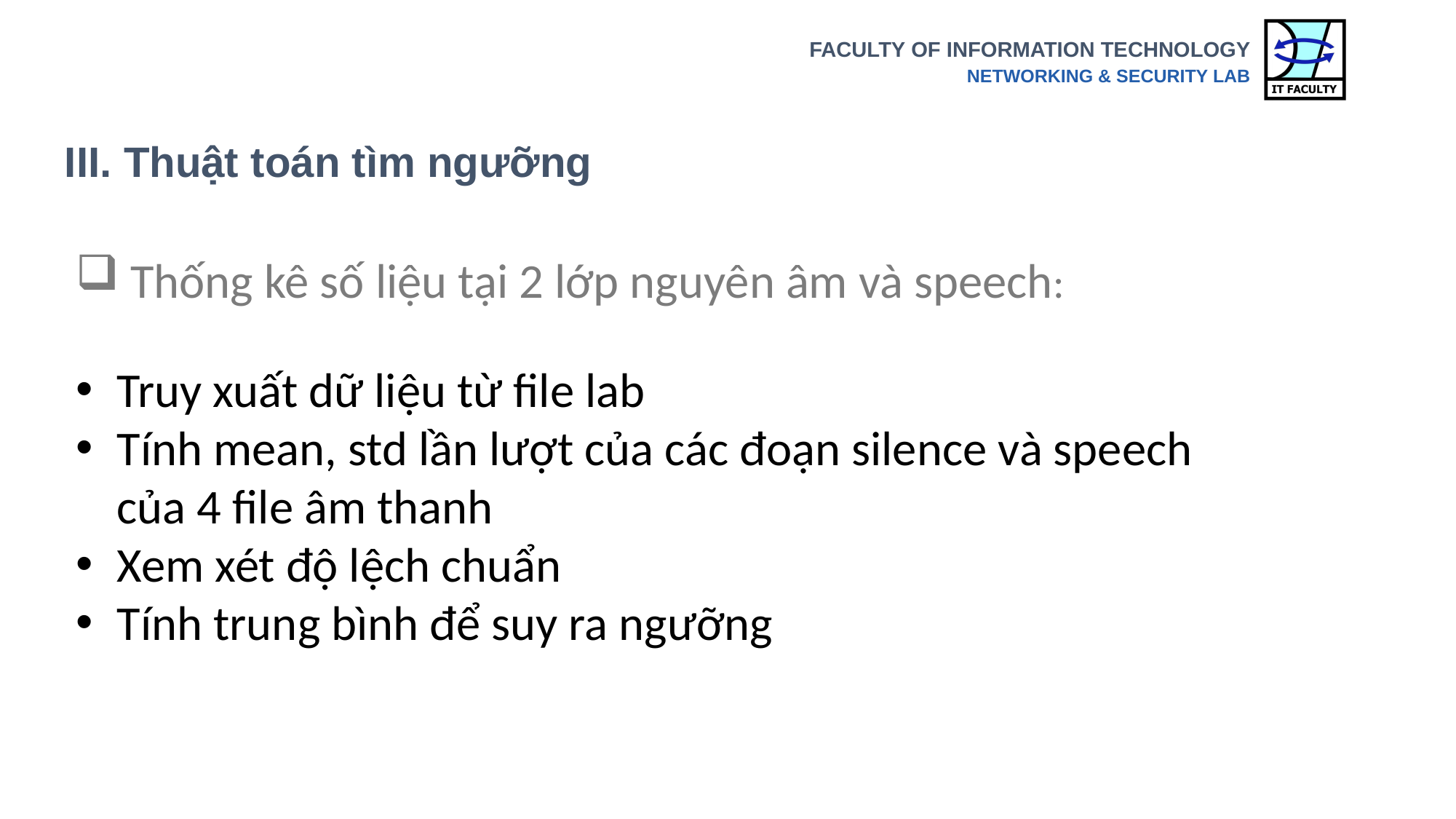

# III. Thuật toán tìm ngưỡng
Thống kê số liệu tại 2 lớp nguyên âm và speech:

Truy xuất dữ liệu từ file lab
Tính mean, std lần lượt của các đoạn silence và speech của 4 file âm thanh
Xem xét độ lệch chuẩn
Tính trung bình để suy ra ngưỡng